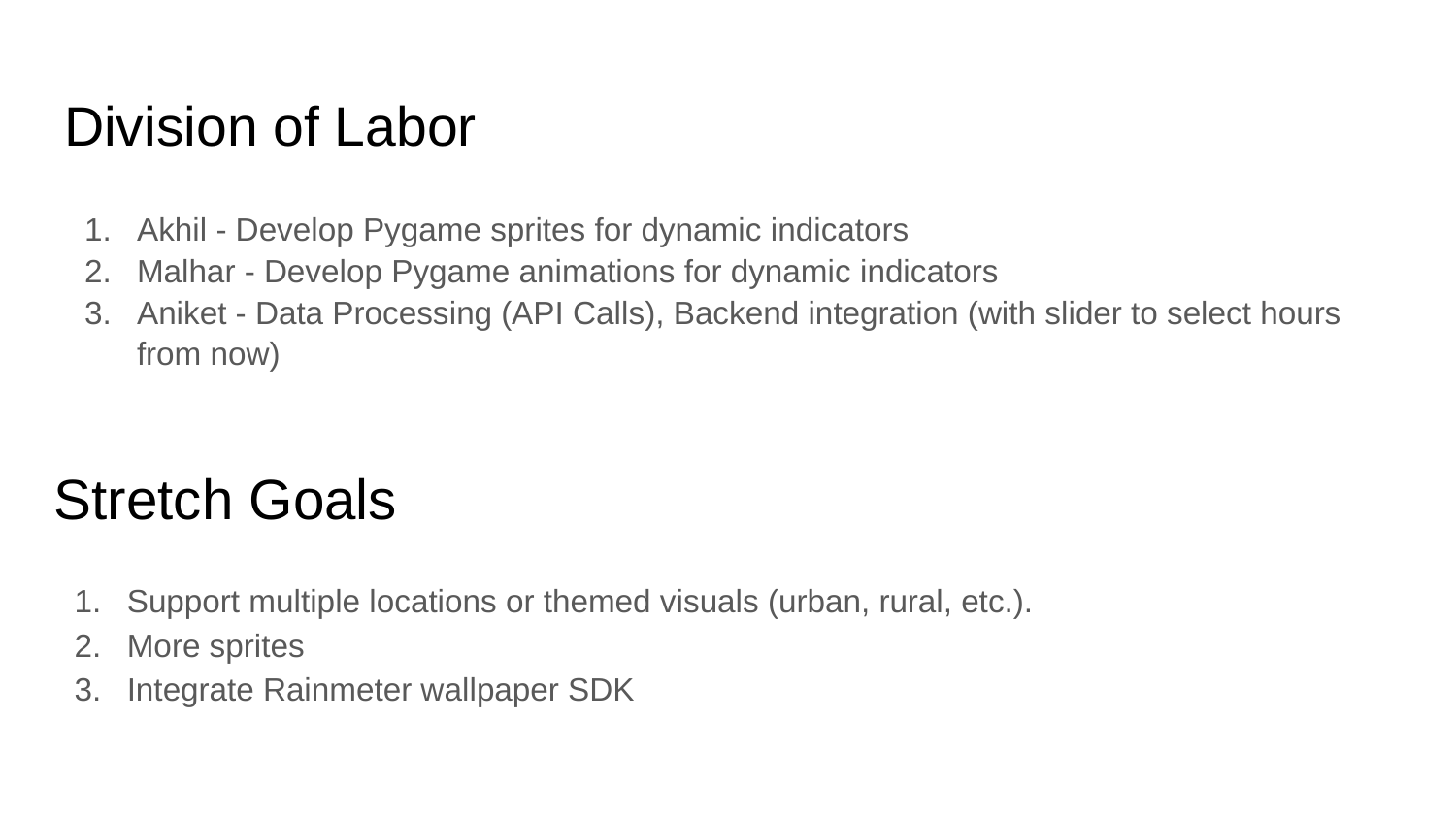

# Division of Labor
Akhil - Develop Pygame sprites for dynamic indicators
Malhar - Develop Pygame animations for dynamic indicators
Aniket - Data Processing (API Calls), Backend integration (with slider to select hours from now)
Stretch Goals
Support multiple locations or themed visuals (urban, rural, etc.).
More sprites
Integrate Rainmeter wallpaper SDK